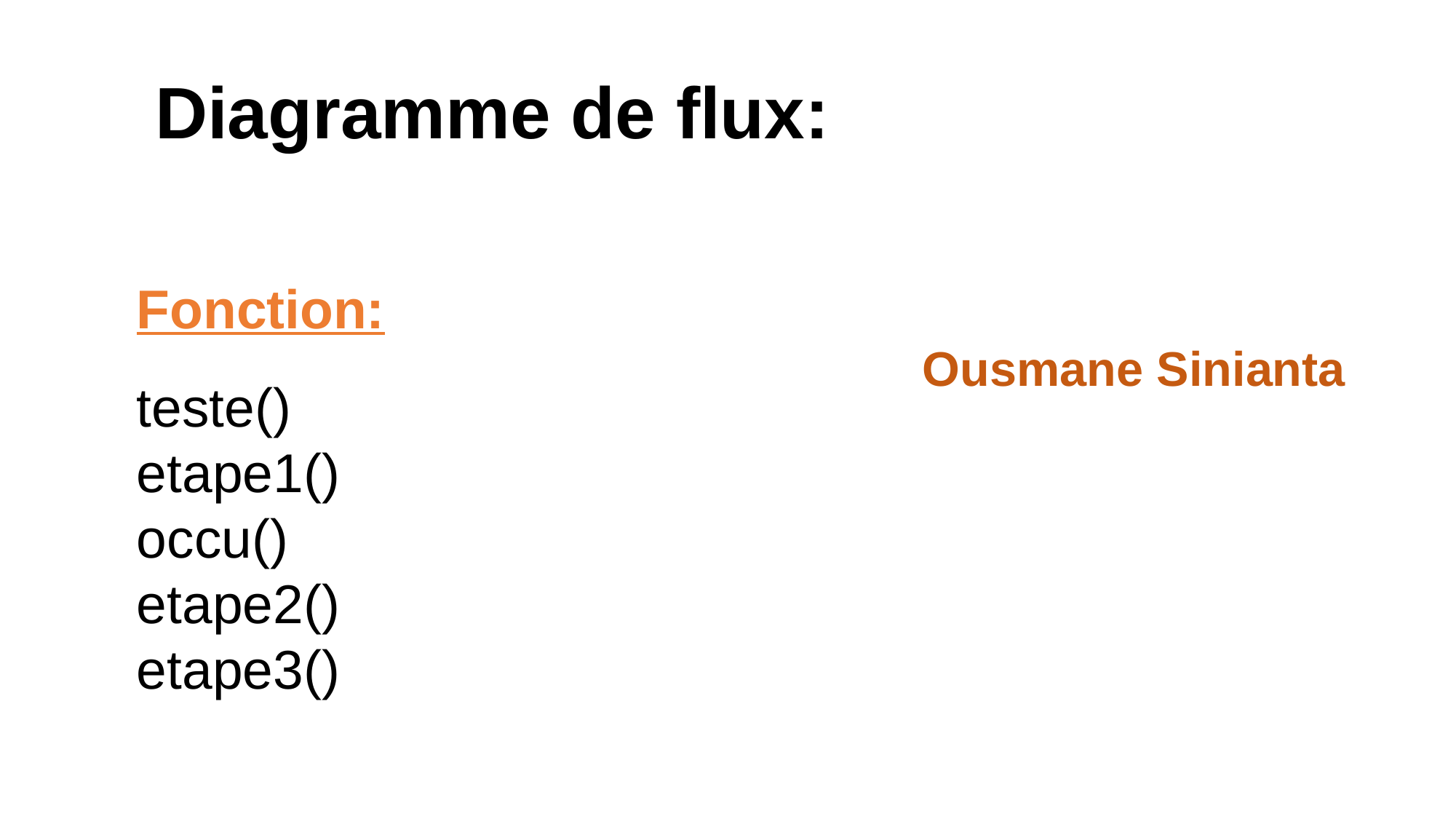

Diagramme de flux:
Fonction:

teste()
etape1()
occu()
etape2()
etape3()
Ousmane Sinianta